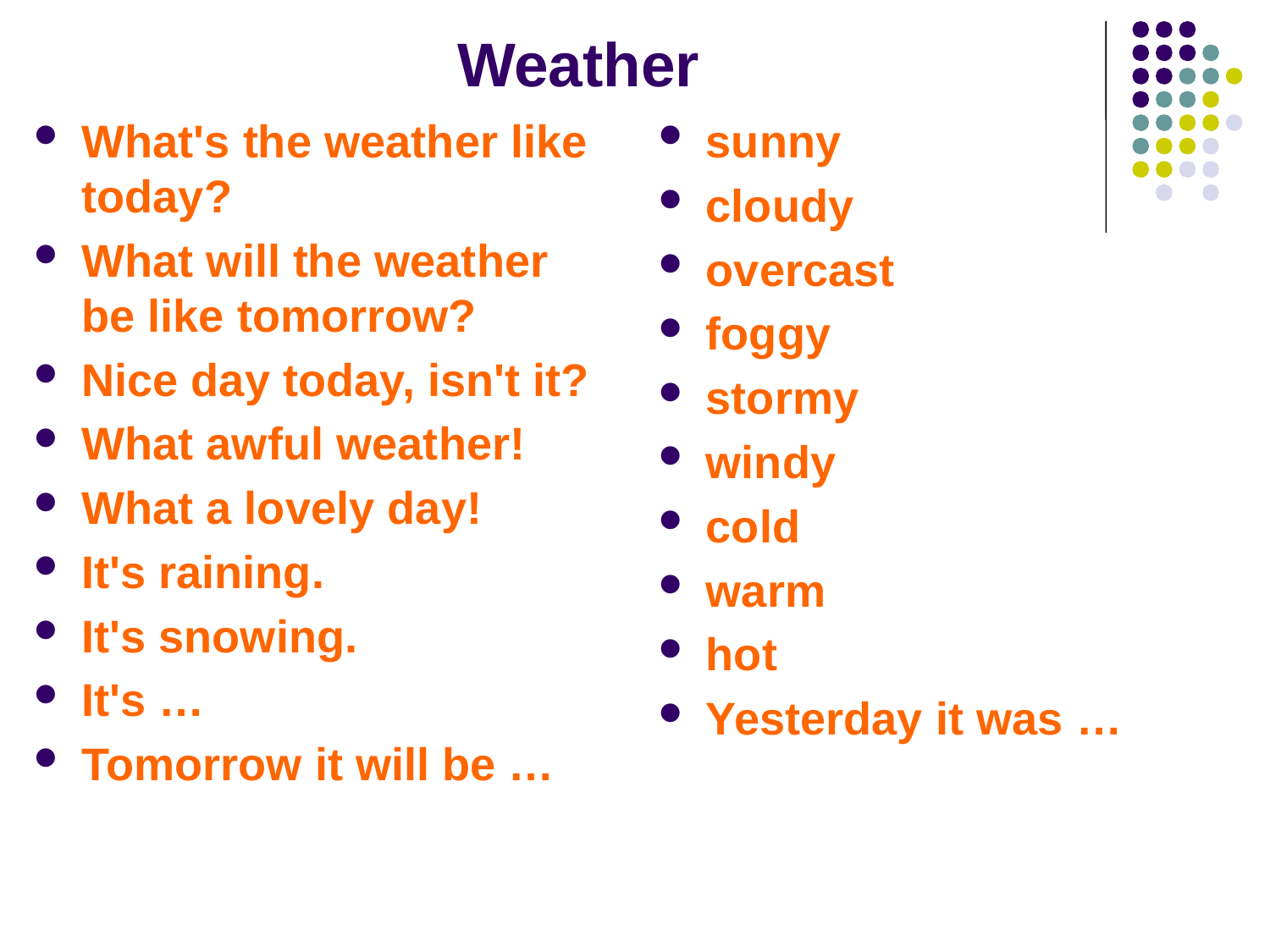

# Weather
What's the weather like today?
What will the weather be like tomorrow?
Nice day today, isn't it?
What awful weather!
What a lovely day!
It's raining.
It's snowing.
It's …
Tomorrow it will be …

sunny
cloudy
overcast
foggy
stormy
windy
cold
warm
hot
Yesterday it was …